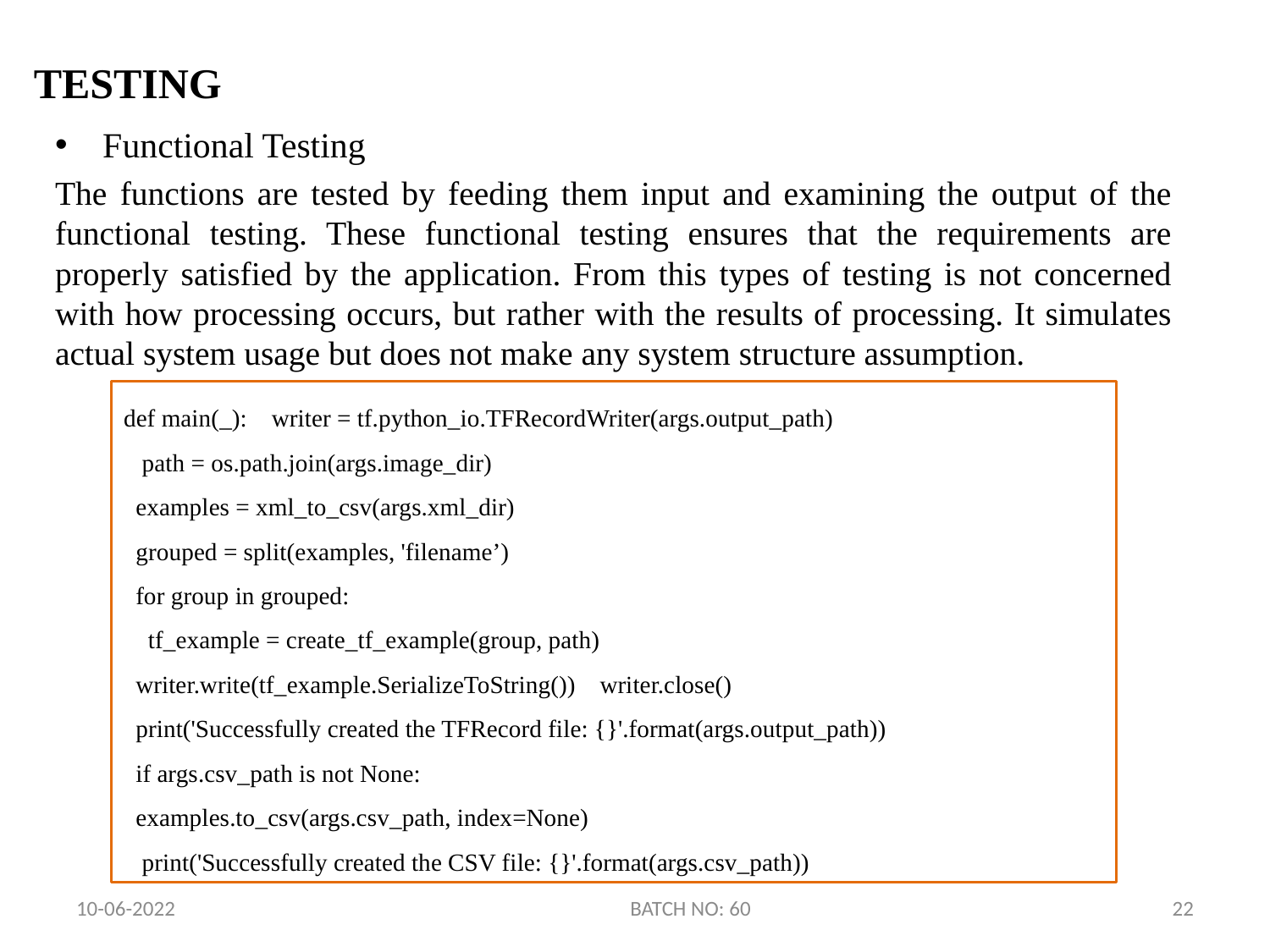

# TESTING
Functional Testing
The functions are tested by feeding them input and examining the output of the functional testing. These functional testing ensures that the requirements are properly satisfied by the application. From this types of testing is not concerned with how processing occurs, but rather with the results of processing. It simulates actual system usage but does not make any system structure assumption.

def main(_):    writer = tf.python_io.TFRecordWriter(args.output_path)
   path = os.path.join(args.image_dir)
  examples = xml_to_csv(args.xml_dir)
  grouped = split(examples, 'filename’)
  for group in grouped:
    tf_example = create_tf_example(group, path)
  writer.write(tf_example.SerializeToString())    writer.close()
  print('Successfully created the TFRecord file: {}'.format(args.output_path))
  if args.csv_path is not None:
  examples.to_csv(args.csv_path, index=None)
   print('Successfully created the CSV file: {}'.format(args.csv_path))
10-06-2022
BATCH NO: 60
22